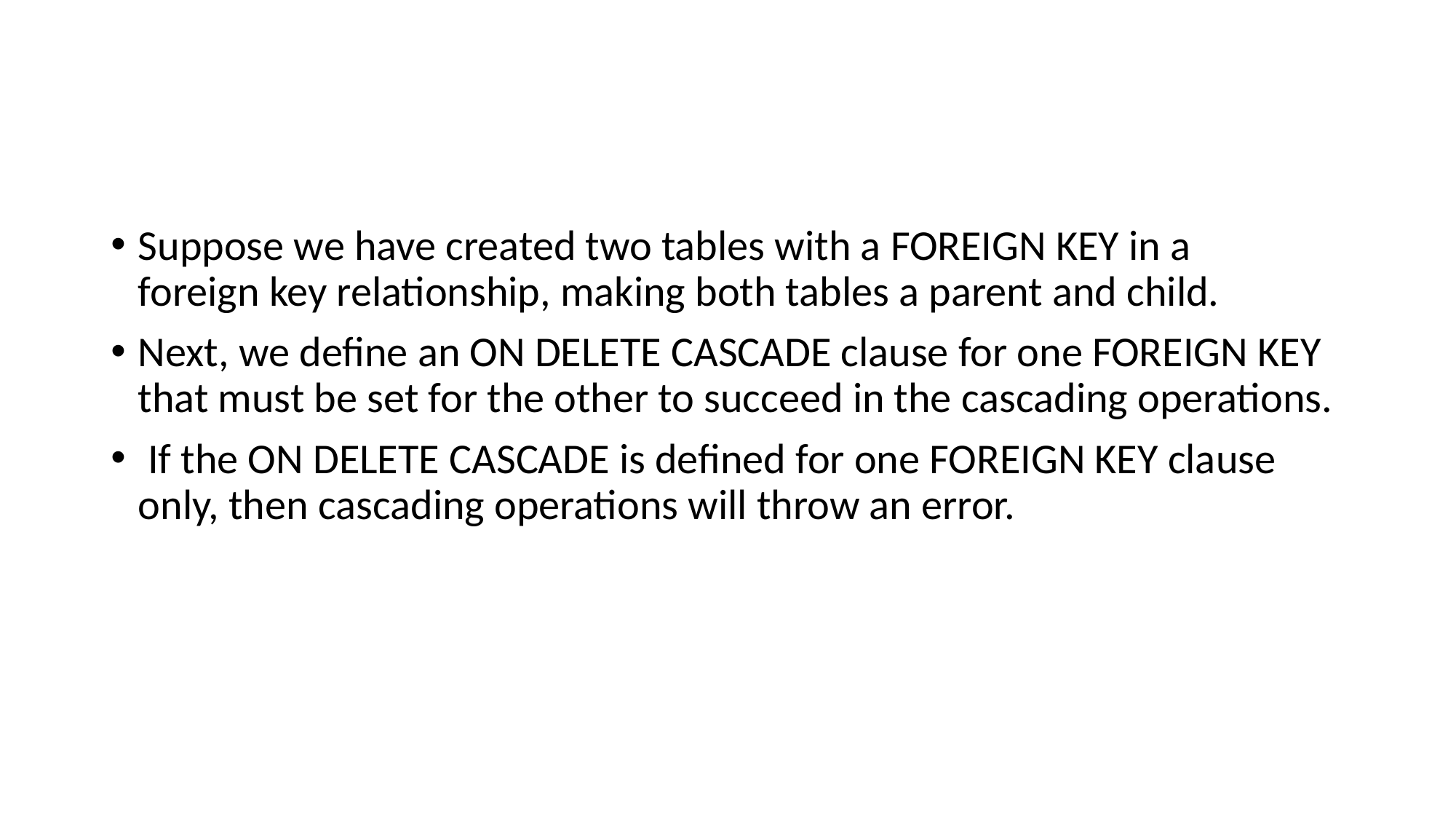

#
Suppose we have created two tables with a FOREIGN KEY in a foreign key relationship, making both tables a parent and child.
Next, we define an ON DELETE CASCADE clause for one FOREIGN KEY that must be set for the other to succeed in the cascading operations.
 If the ON DELETE CASCADE is defined for one FOREIGN KEY clause only, then cascading operations will throw an error.